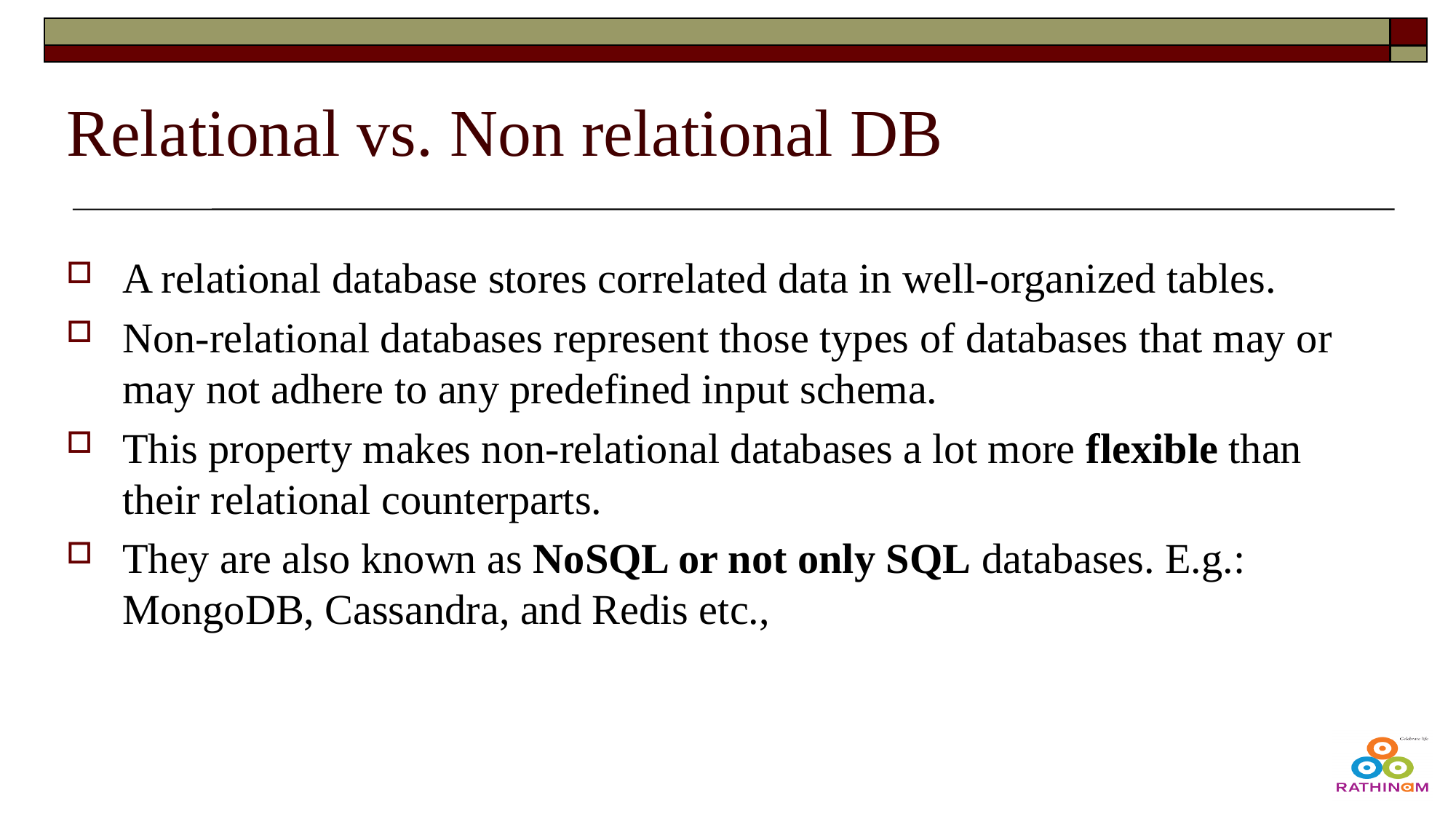

# Relational vs. Non relational DB
A relational database stores correlated data in well-organized tables.
Non-relational databases represent those types of databases that may or may not adhere to any predefined input schema.
This property makes non-relational databases a lot more flexible than their relational counterparts.
They are also known as NoSQL or not only SQL databases. E.g.: MongoDB, Cassandra, and Redis etc.,